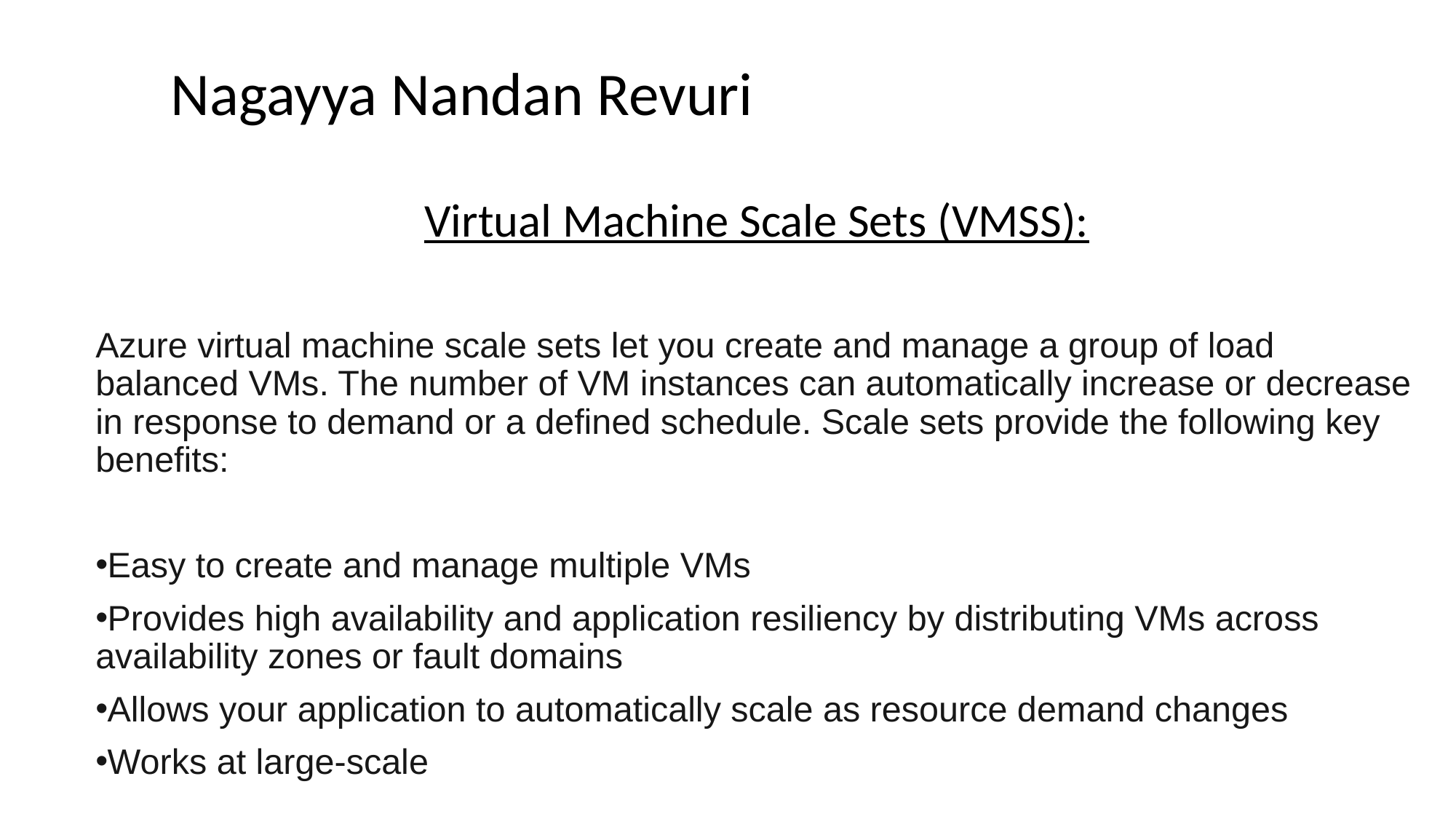

# Nagayya Nandan Revuri

Virtual Machine Scale Sets (VMSS):

Azure virtual machine scale sets let you create and manage a group of load balanced VMs. The number of VM instances can automatically increase or decrease in response to demand or a defined schedule. Scale sets provide the following key benefits:

Easy to create and manage multiple VMs
Provides high availability and application resiliency by distributing VMs across availability zones or fault domains
Allows your application to automatically scale as resource demand changes
Works at large-scale